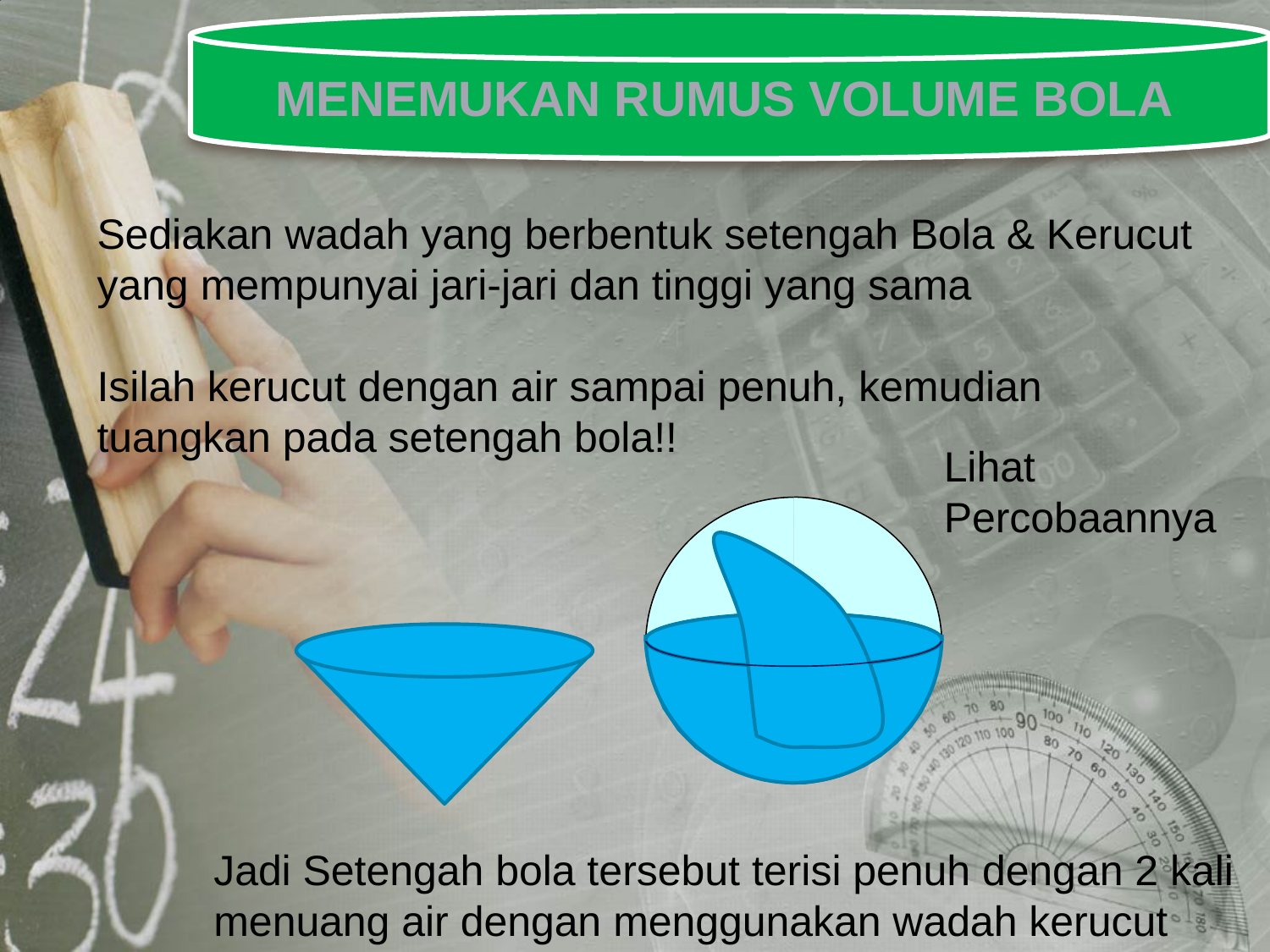

MENEMUKAN RUMUS VOLUME BOLA
Sediakan wadah yang berbentuk setengah Bola & Kerucut yang mempunyai jari-jari dan tinggi yang sama

Isilah kerucut dengan air sampai penuh, kemudian tuangkan pada setengah bola!!
Lihat Percobaannya

Jadi Setengah bola tersebut terisi penuh dengan 2 kali menuang air dengan menggunakan wadah kerucut